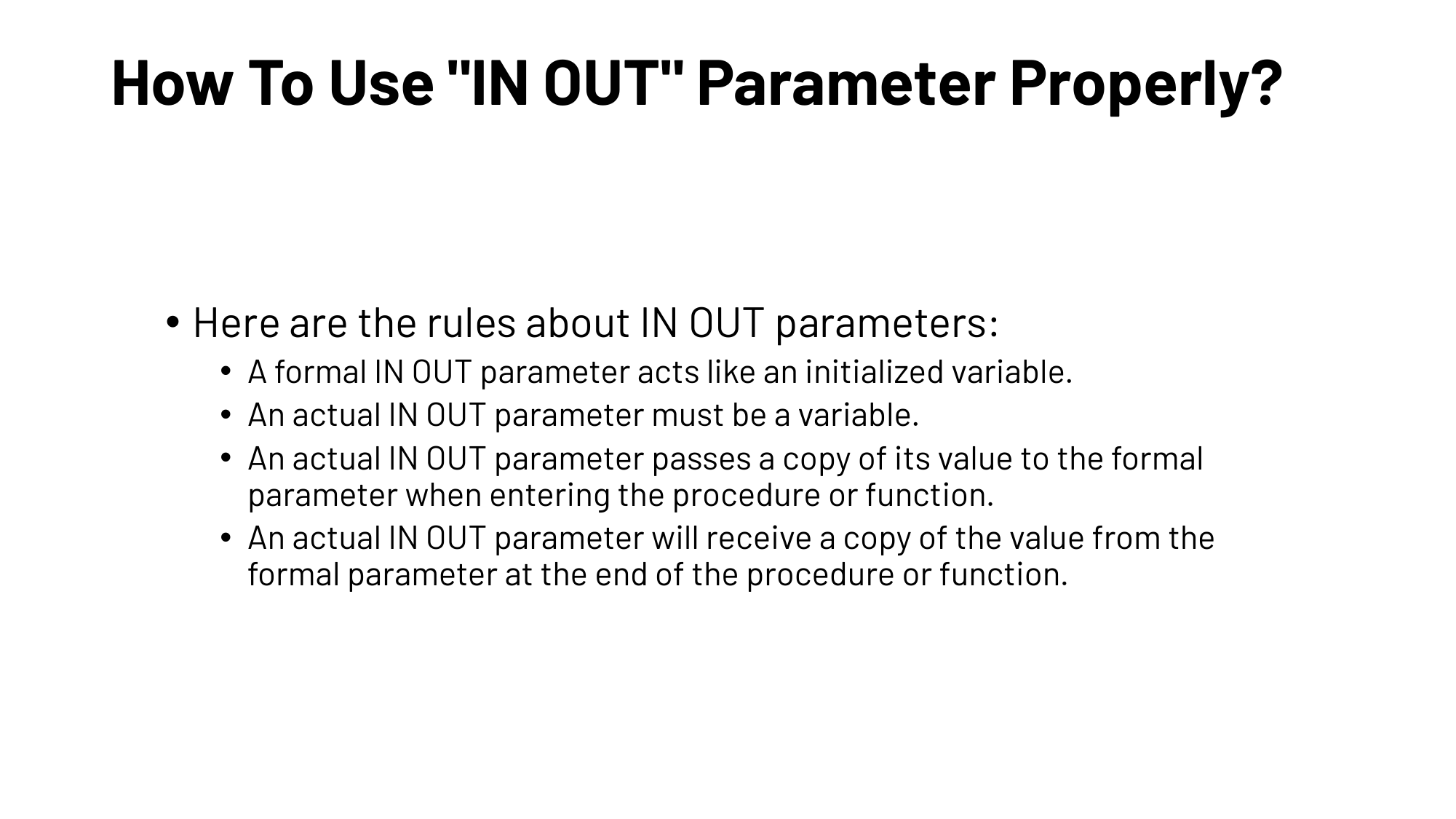

# How To Use "IN OUT" Parameter Properly?
Here are the rules about IN OUT parameters:
A formal IN OUT parameter acts like an initialized variable.
An actual IN OUT parameter must be a variable.
An actual IN OUT parameter passes a copy of its value to the formal parameter when entering the procedure or function.
An actual IN OUT parameter will receive a copy of the value from the formal parameter at the end of the procedure or function.